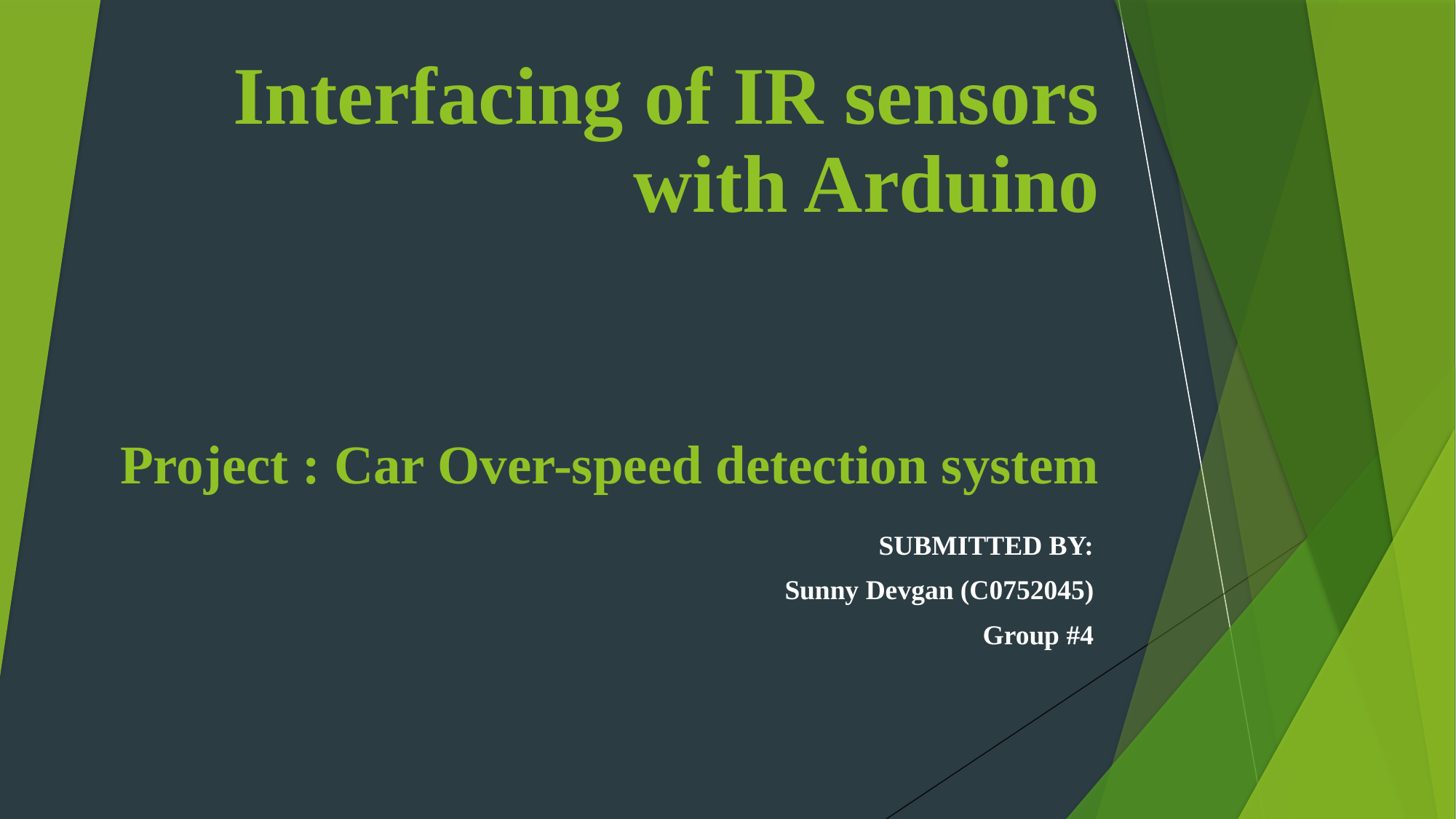

# Interfacing of IR sensors with Arduino Project : Car Over-speed detection system
SUBMITTED BY:
Sunny Devgan (C0752045)
Group #4